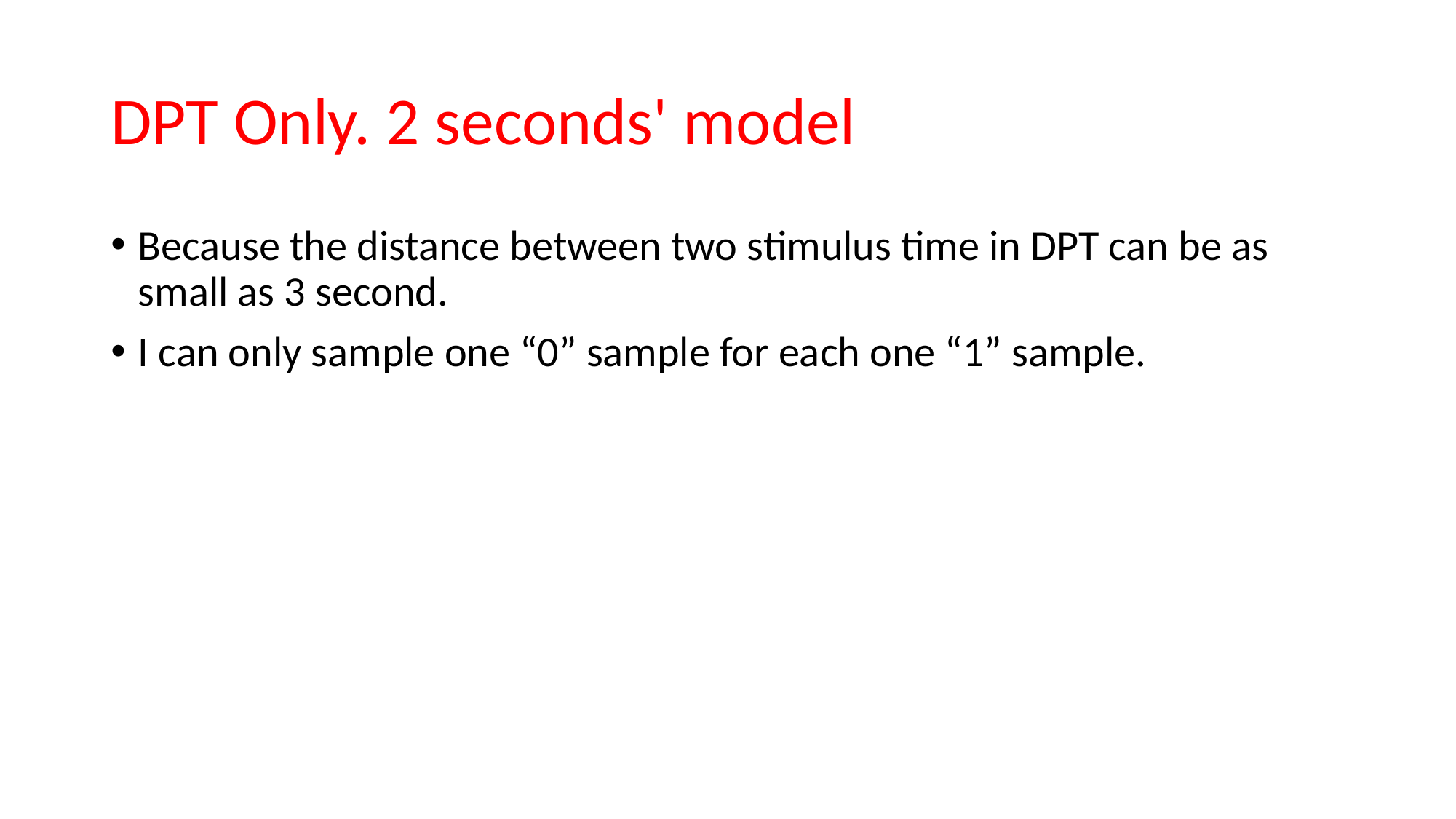

# DPT Only. 2 seconds' model
Because the distance between two stimulus time in DPT can be as small as 3 second.
I can only sample one “0” sample for each one “1” sample.